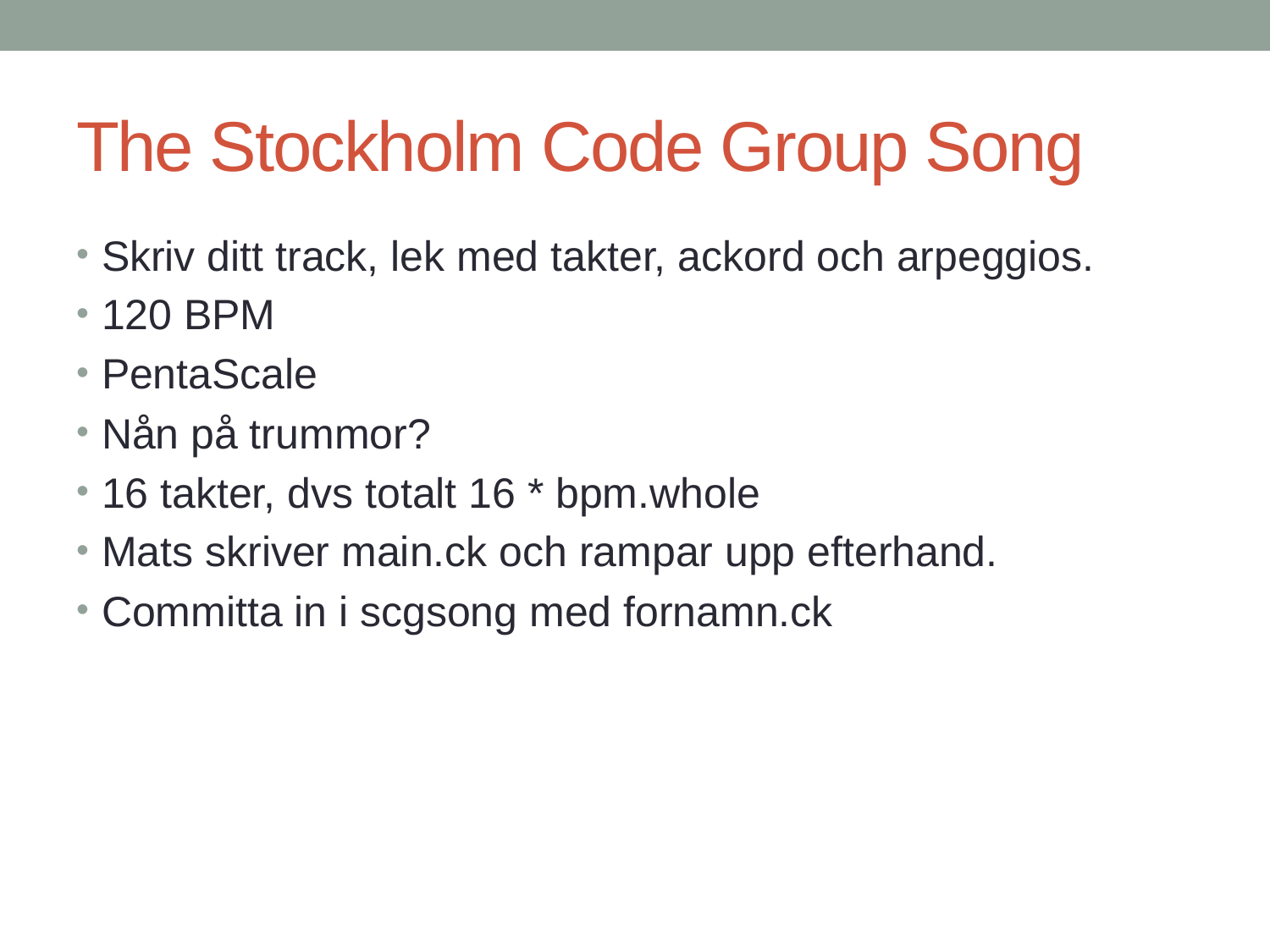

# The Stockholm Code Group Song
Skriv ditt track, lek med takter, ackord och arpeggios.
120 BPM
PentaScale
Nån på trummor?
16 takter, dvs totalt 16 * bpm.whole
Mats skriver main.ck och rampar upp efterhand.
Committa in i scgsong med fornamn.ck